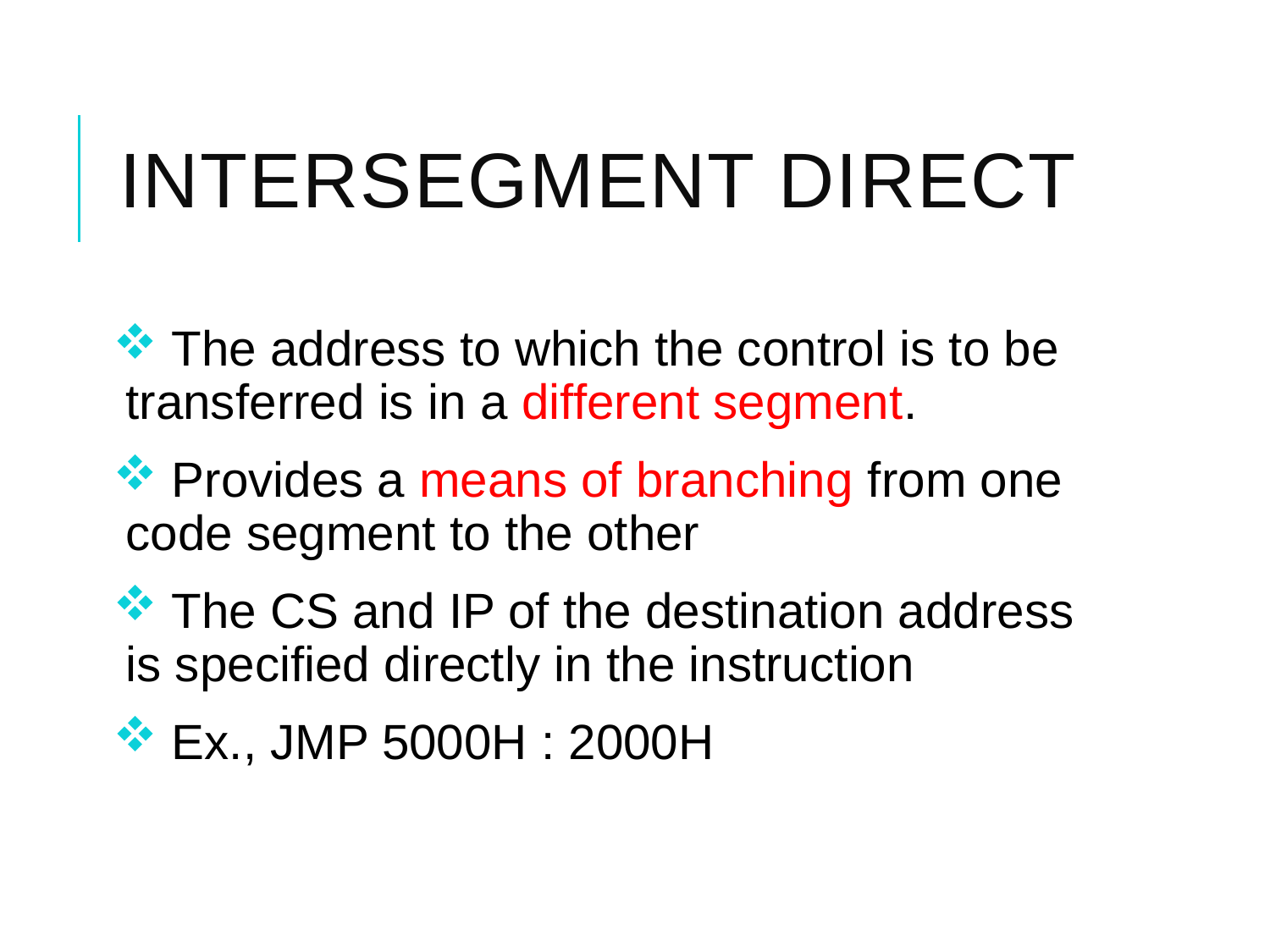

# Intersegment direct
 The address to which the control is to be transferred is in a different segment.
 Provides a means of branching from one code segment to the other
 The CS and IP of the destination address is specified directly in the instruction
 Ex., JMP 5000H : 2000H